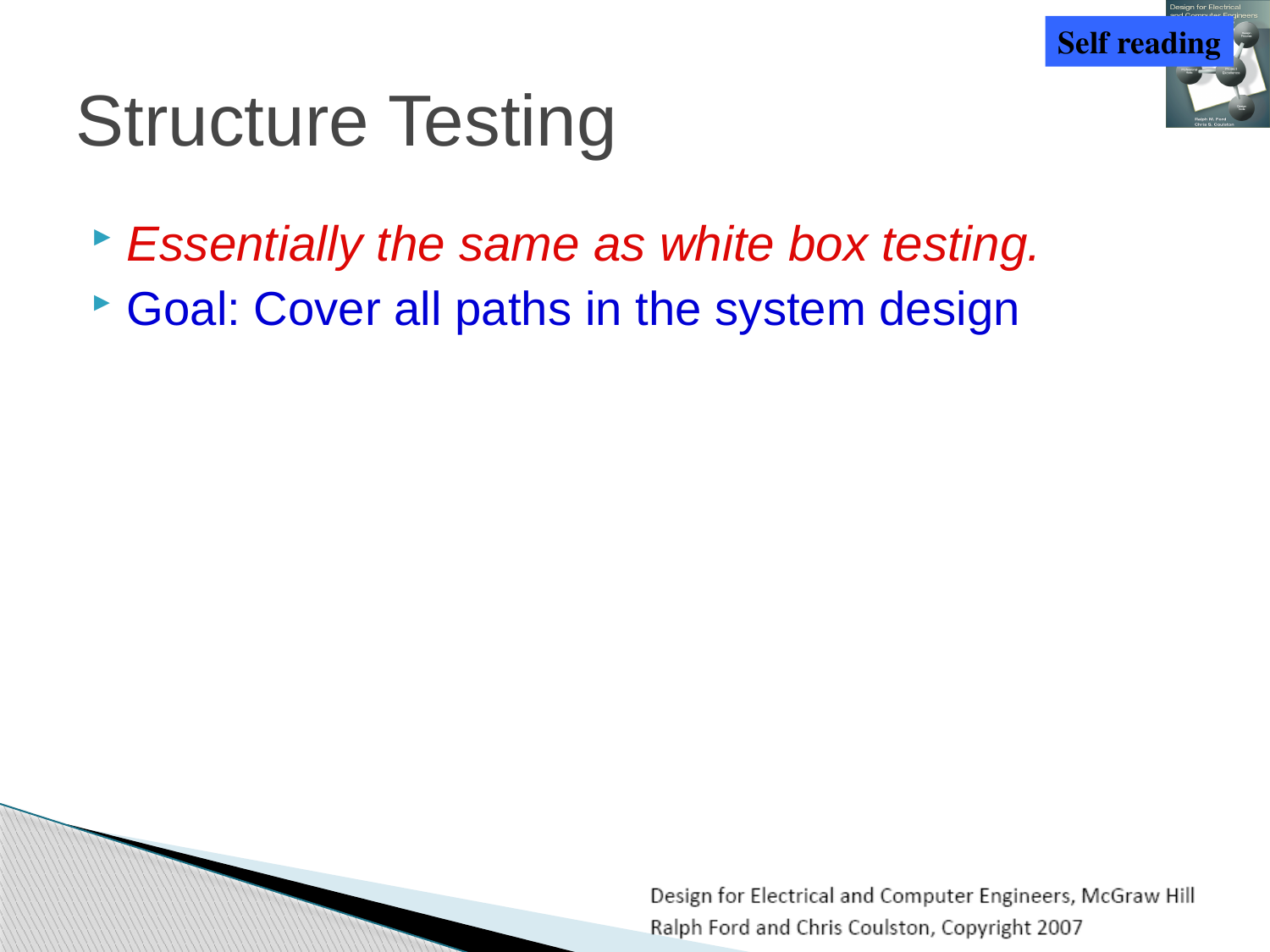

Self reading
# Structure Testing
Essentially the same as white box testing.
Goal: Cover all paths in the system design